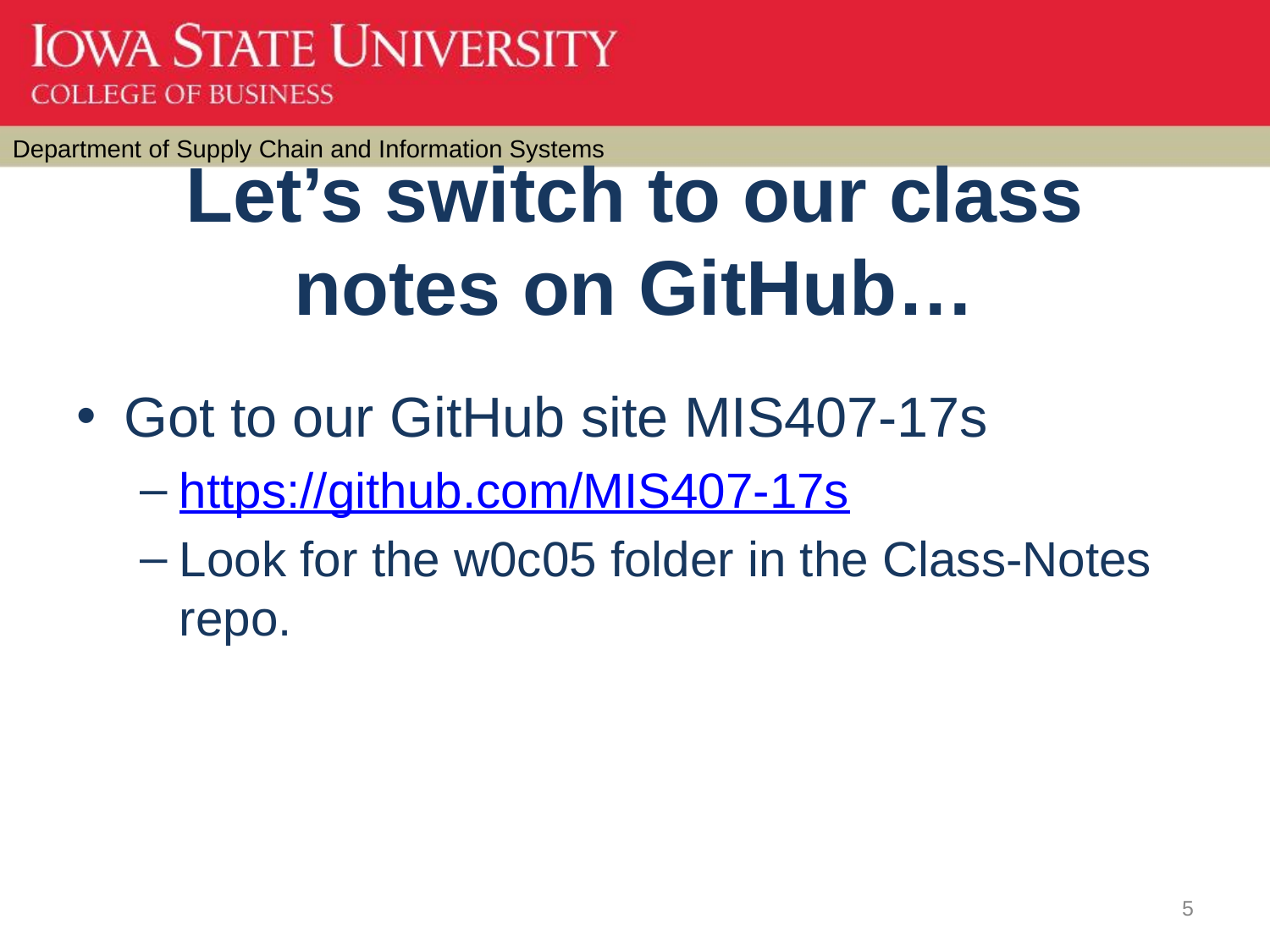

# Let’s switch to our class notes on GitHub…
Got to our GitHub site MIS407-17s
https://github.com/MIS407-17s
Look for the w0c05 folder in the Class-Notes repo.

5